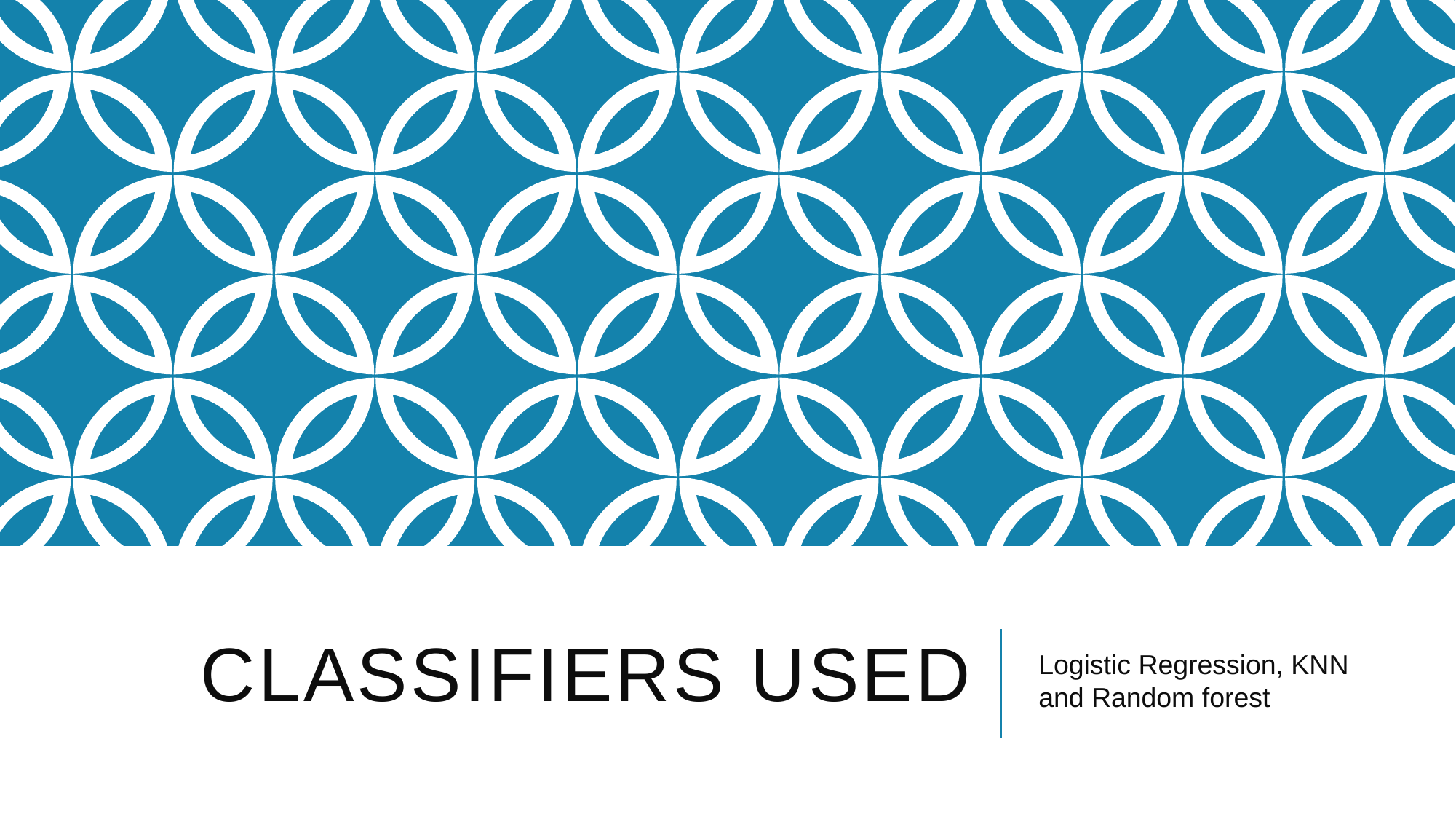

# Classifiers used
Logistic Regression, KNN and Random forest